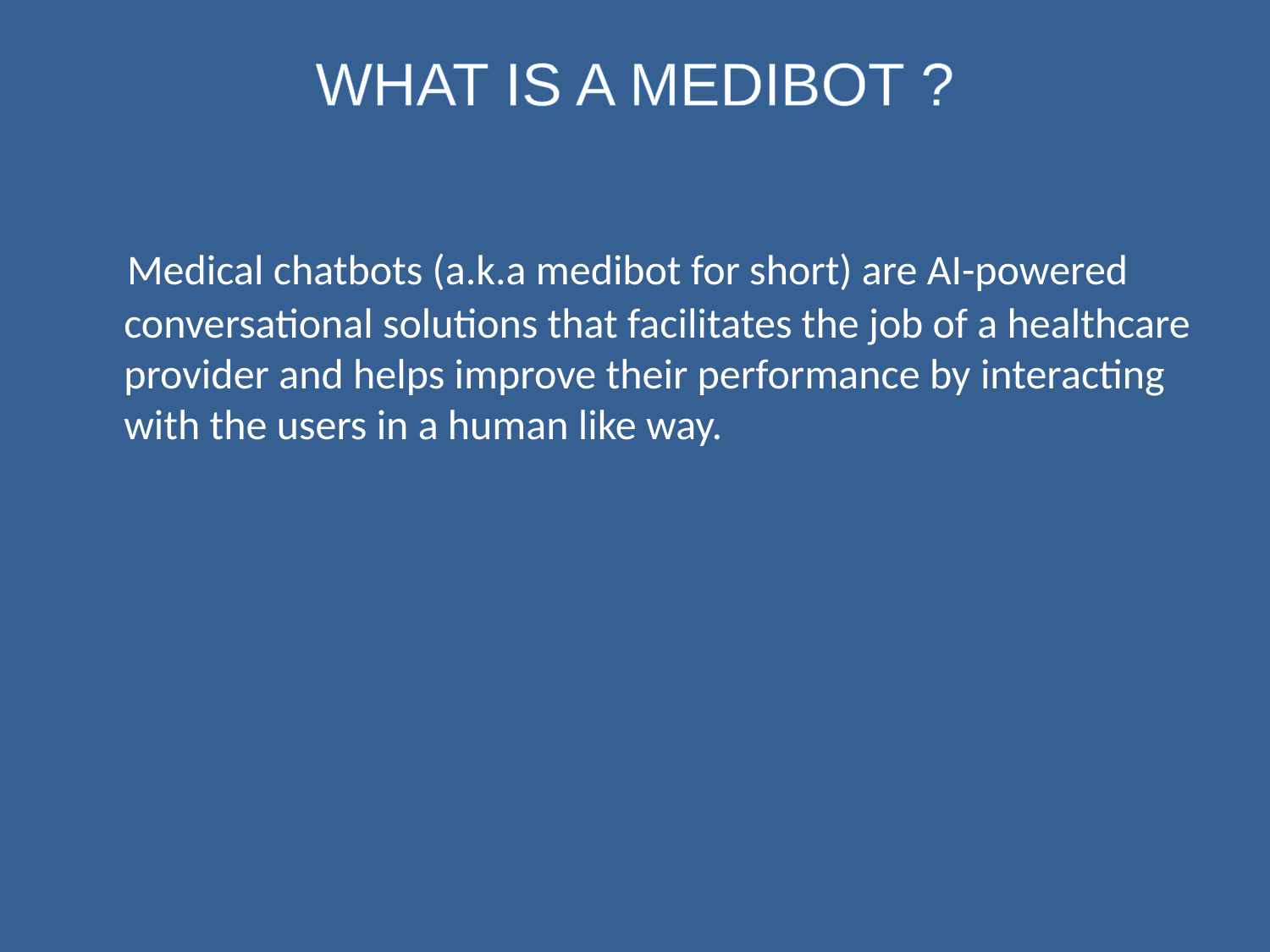

# WHAT IS A MEDIBOT ?
    Medical chatbots (a.k.a medibot for short) are AI-powered conversational solutions that facilitates the job of a healthcare provider and helps improve their performance by interacting with the users in a human like way.